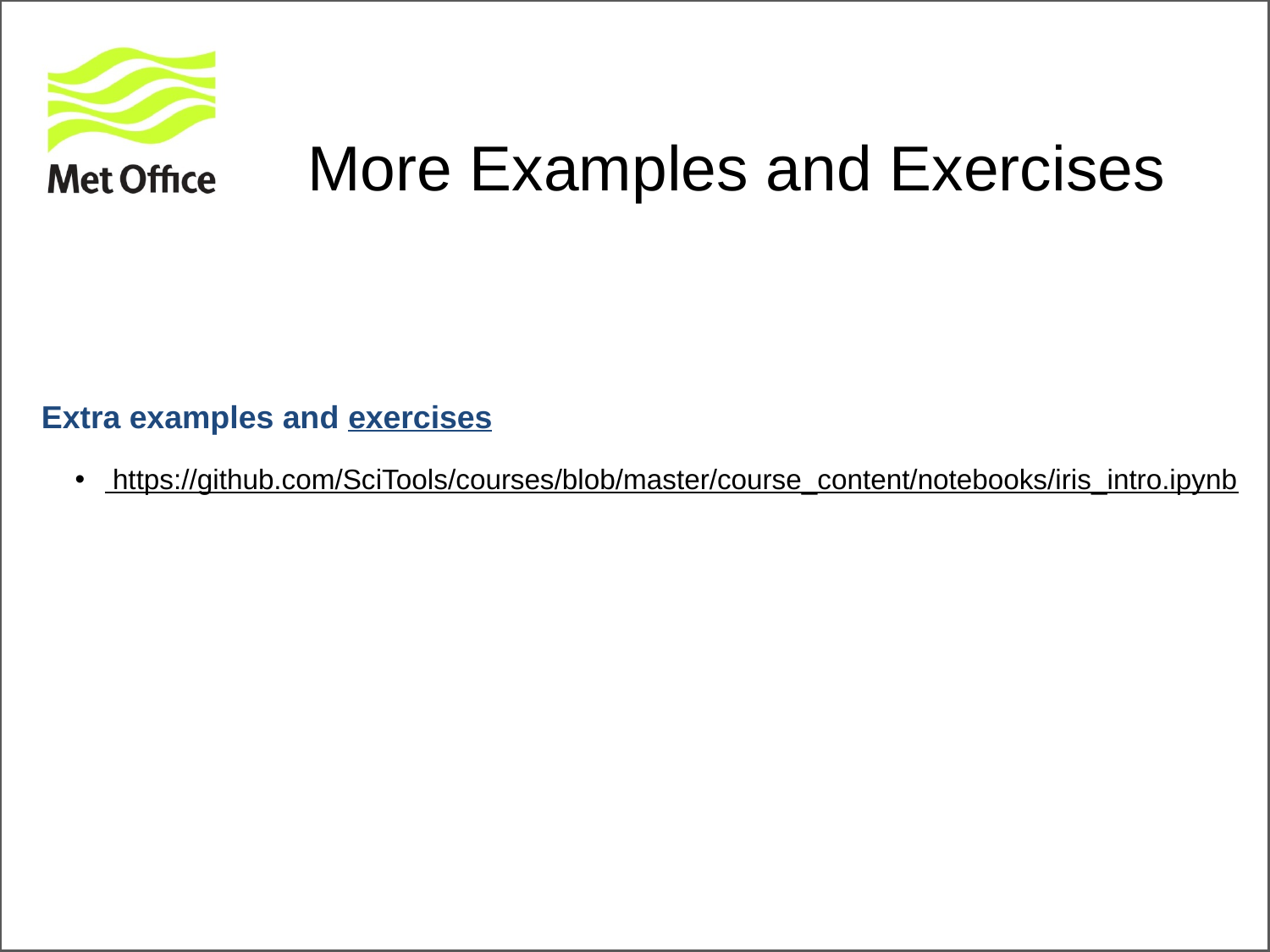

More Examples and Exercises

Extra examples and exercises

 https://github.com/SciTools/courses/blob/master/course_content/notebooks/iris_intro.ipynb